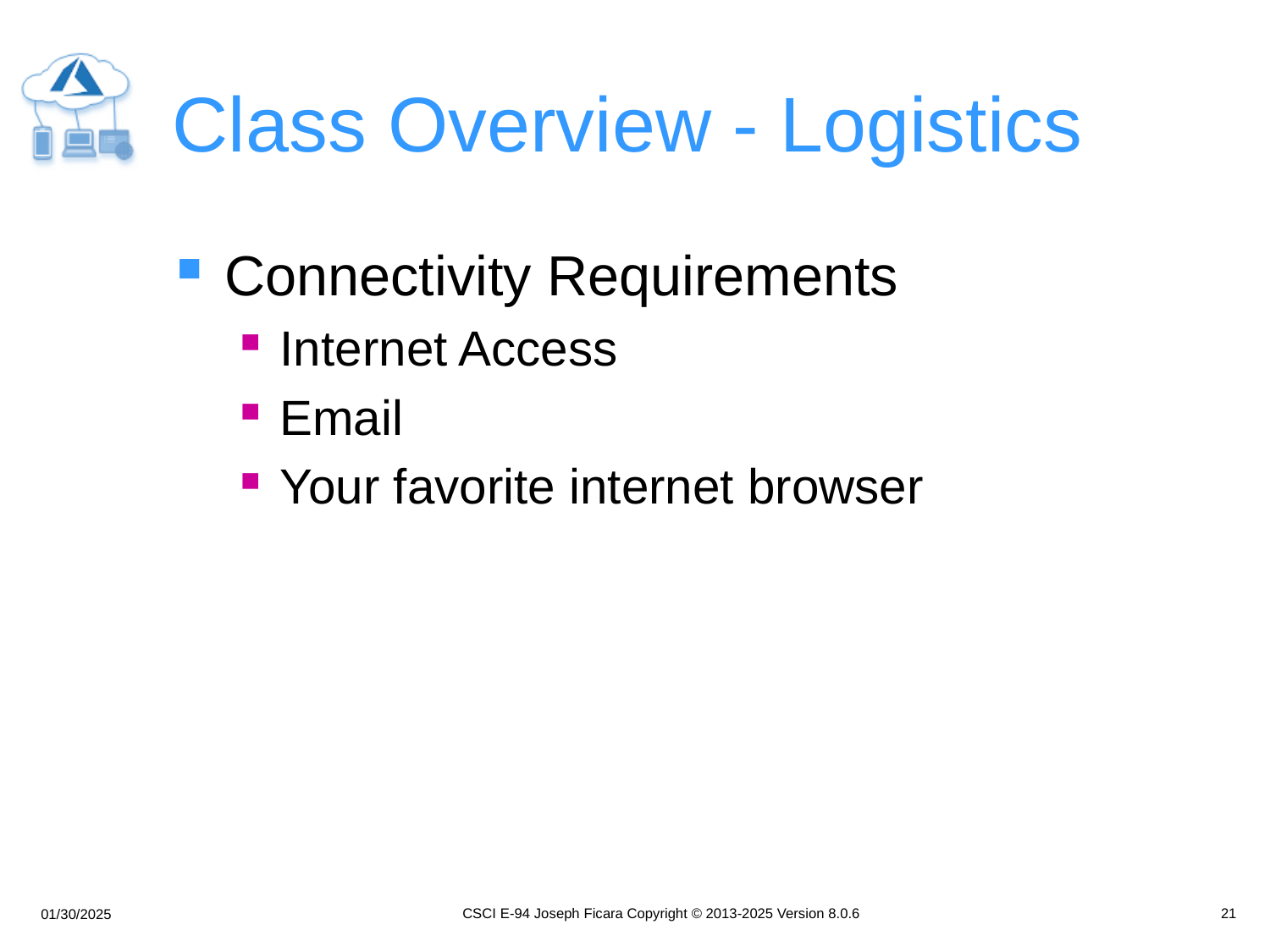

# Class Overview - Logistics
Connectivity Requirements
Internet Access
Email
Your favorite internet browser
CSCI E-94 Joseph Ficara Copyright © 2013-2025 Version 8.0.6
21
01/30/2025